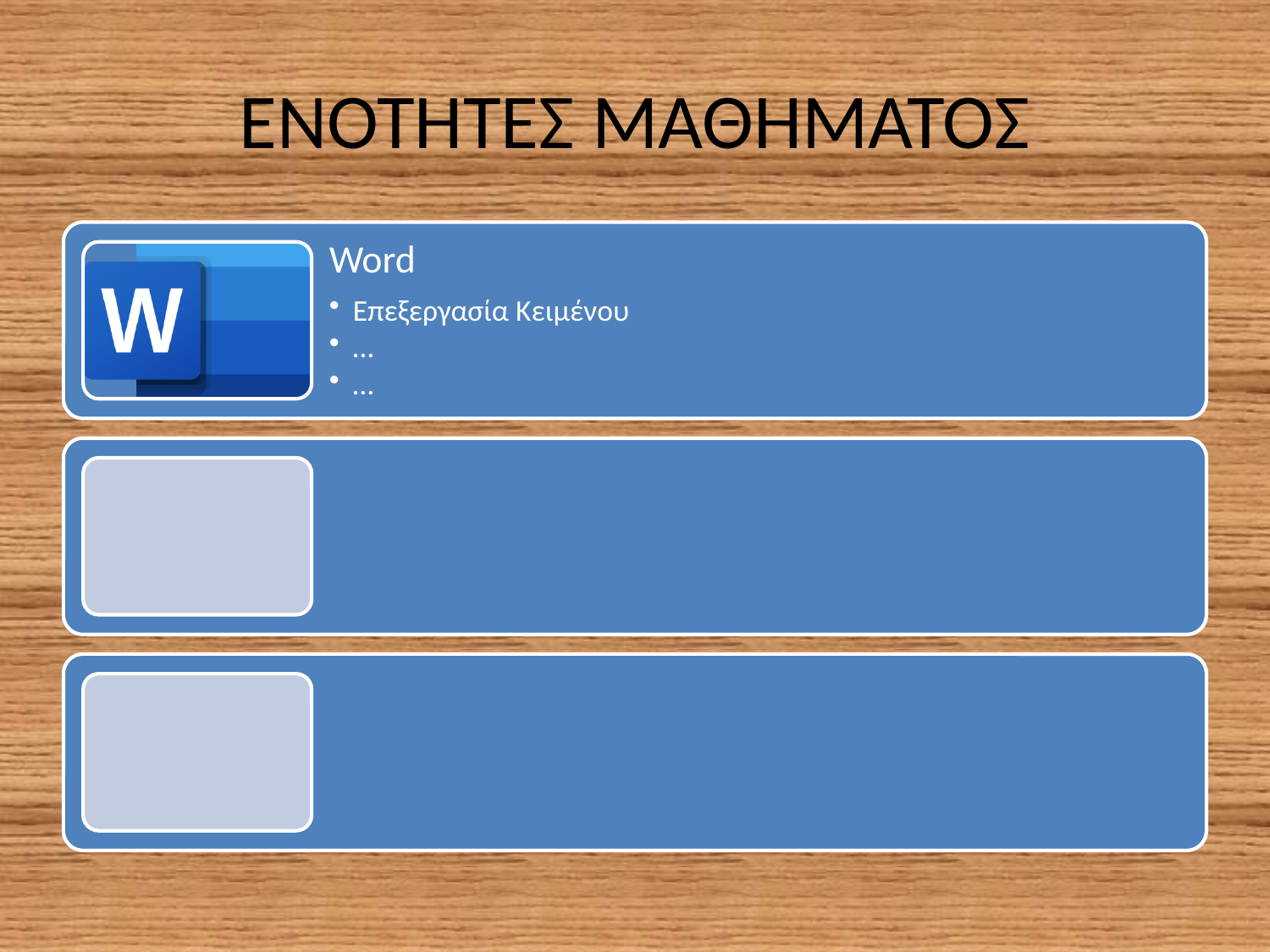

# ΕΝΟΤΗΤΕΣ ΜΑΘΗΜΑΤΟΣ
Word
Επεξεργασία Κειμένου
…
…